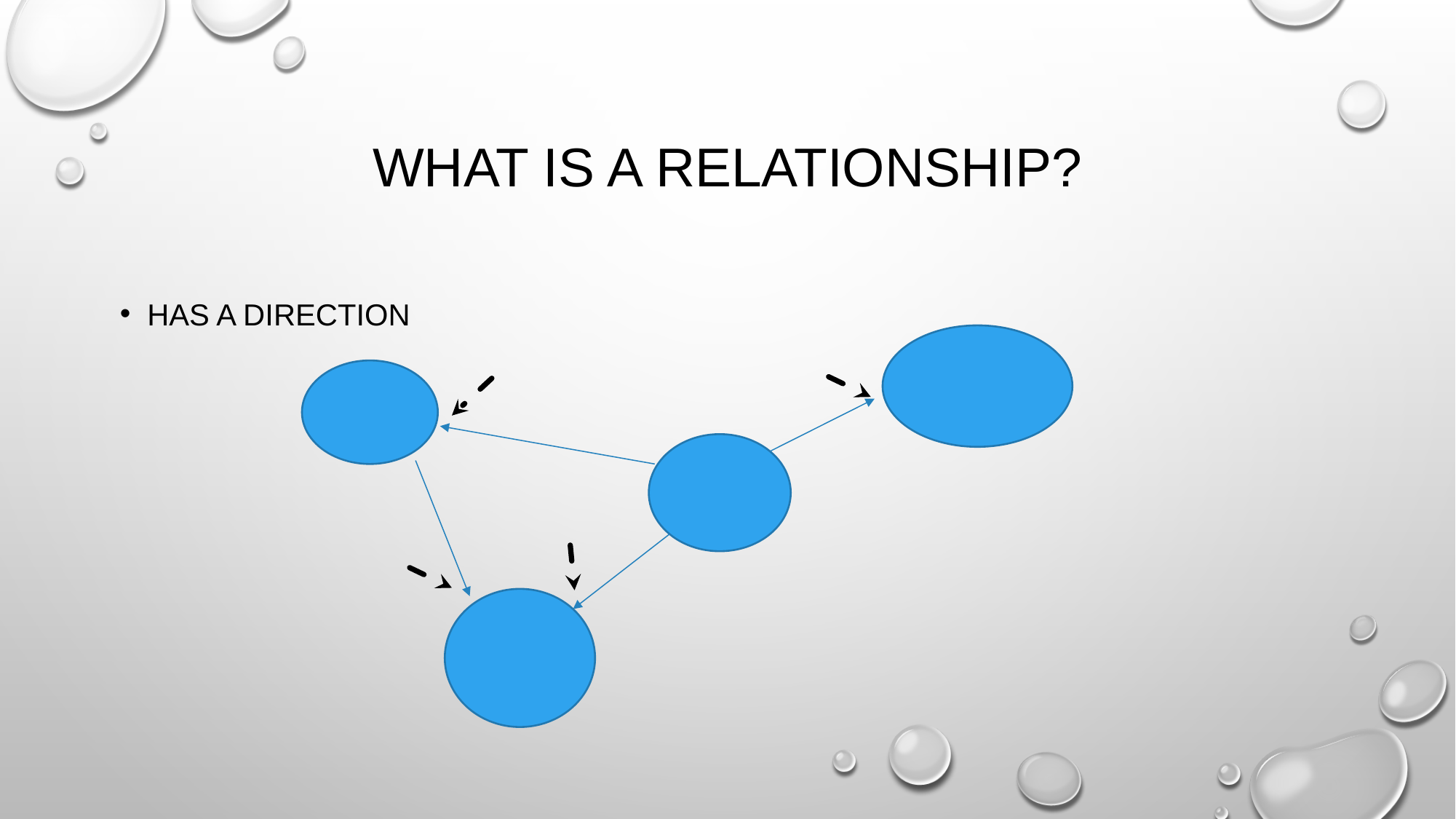

# What is a RELATIONSHIP?
Has a Direction